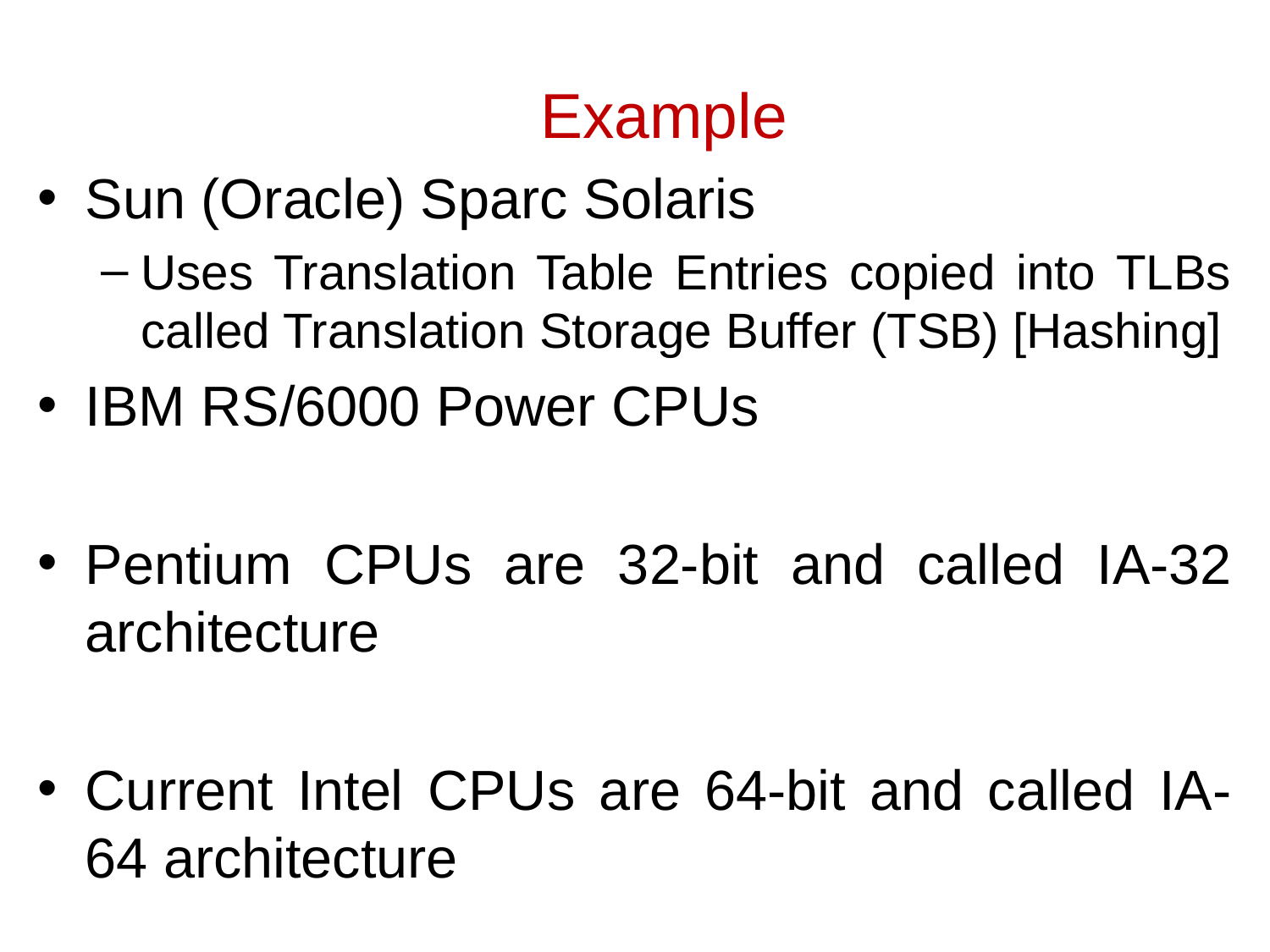

# Example
Sun (Oracle) Sparc Solaris
Uses Translation Table Entries copied into TLBs called Translation Storage Buffer (TSB) [Hashing]
IBM RS/6000 Power CPUs

Pentium CPUs are 32-bit and called IA-32 architecture

Current Intel CPUs are 64-bit and called IA-64 architecture